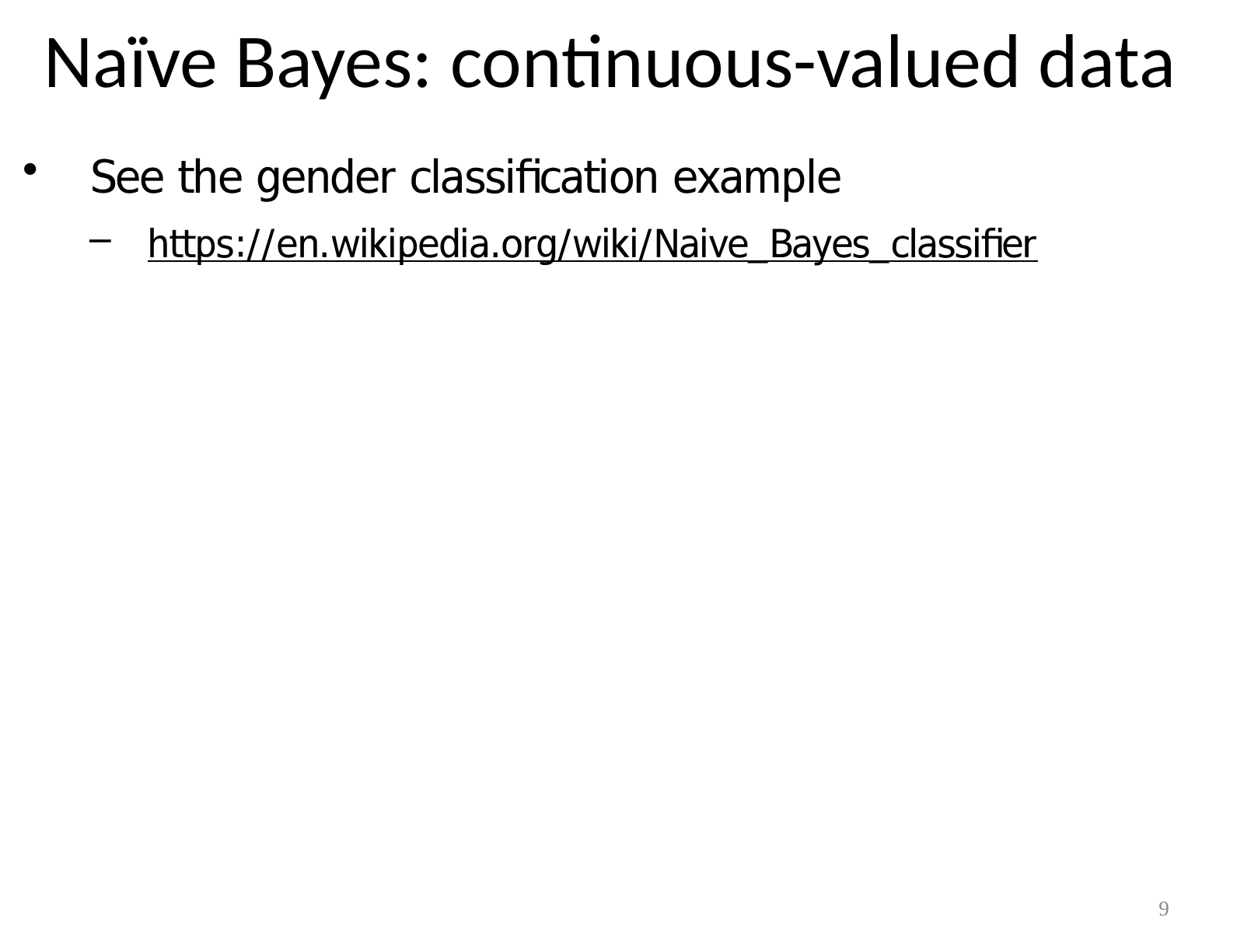

# Naïve Bayes: continuous-valued data
See the gender classification example
https://en.wikipedia.org/wiki/Naive_Bayes_classifier

9